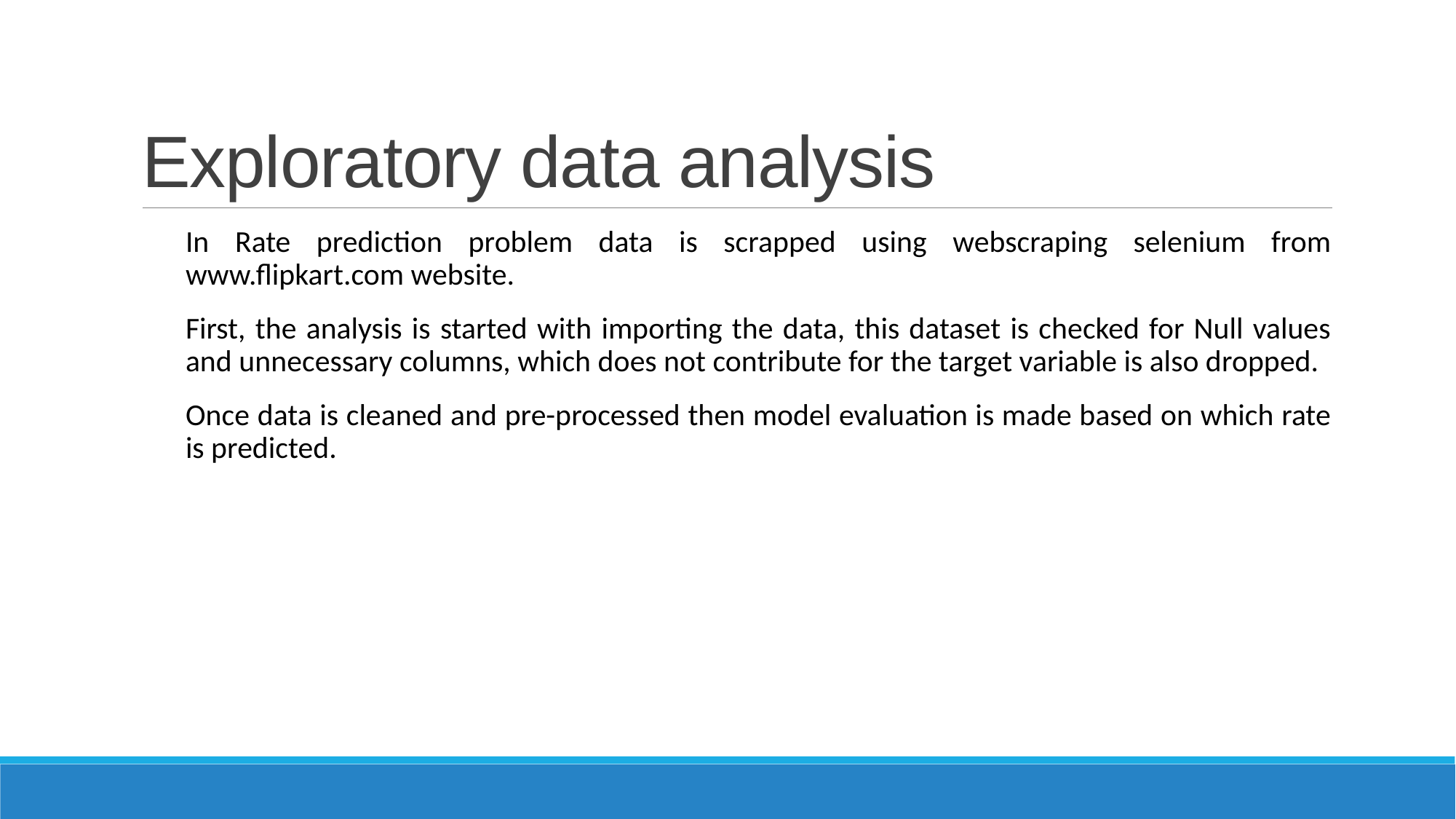

# Exploratory data analysis
In Rate prediction problem data is scrapped using webscraping selenium from www.flipkart.com website.
First, the analysis is started with importing the data, this dataset is checked for Null values and unnecessary columns, which does not contribute for the target variable is also dropped.
Once data is cleaned and pre-processed then model evaluation is made based on which rate is predicted.